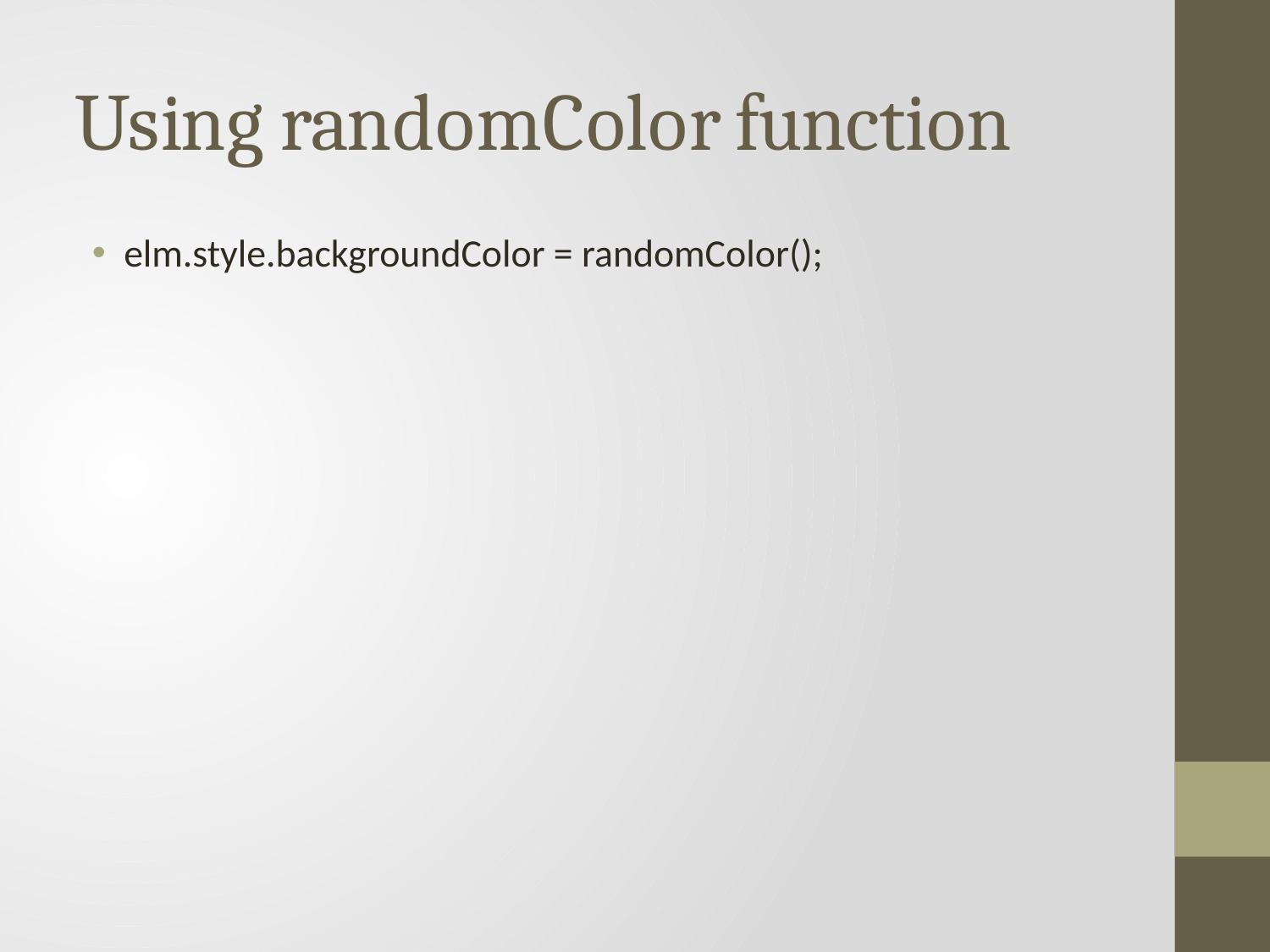

# Using randomColor function
elm.style.backgroundColor = randomColor();